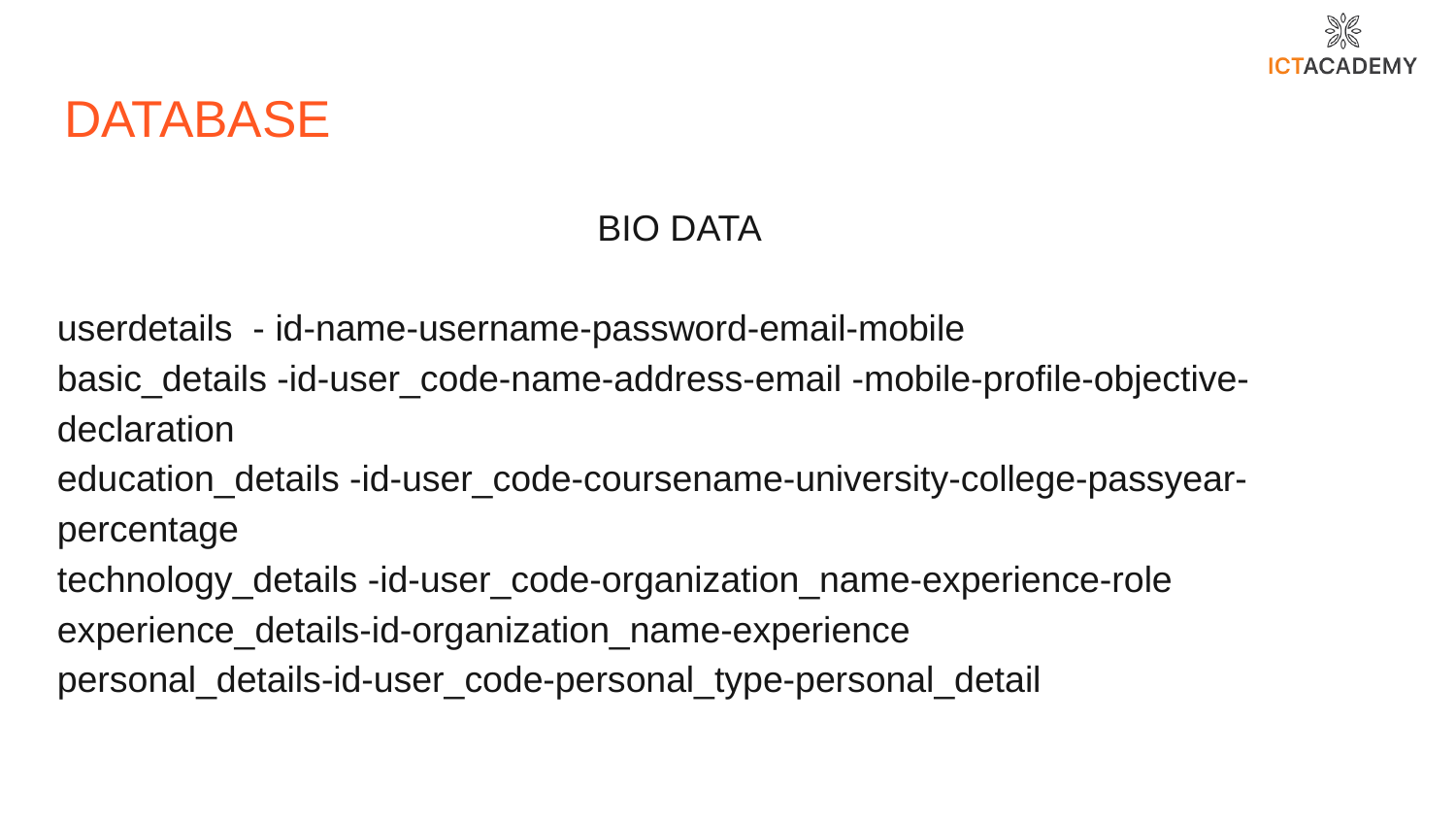

# DATABASE
                                                     BIO DATA

userdetails  - id-name-username-password-email-mobile
basic_details -id-user_code-name-address-email -mobile-profile-objective-declaration
education_details -id-user_code-coursename-university-college-passyear-percentage
technology_details -id-user_code-organization_name-experience-role
experience_details-id-organization_name-experience
personal_details-id-user_code-personal_type-personal_detail